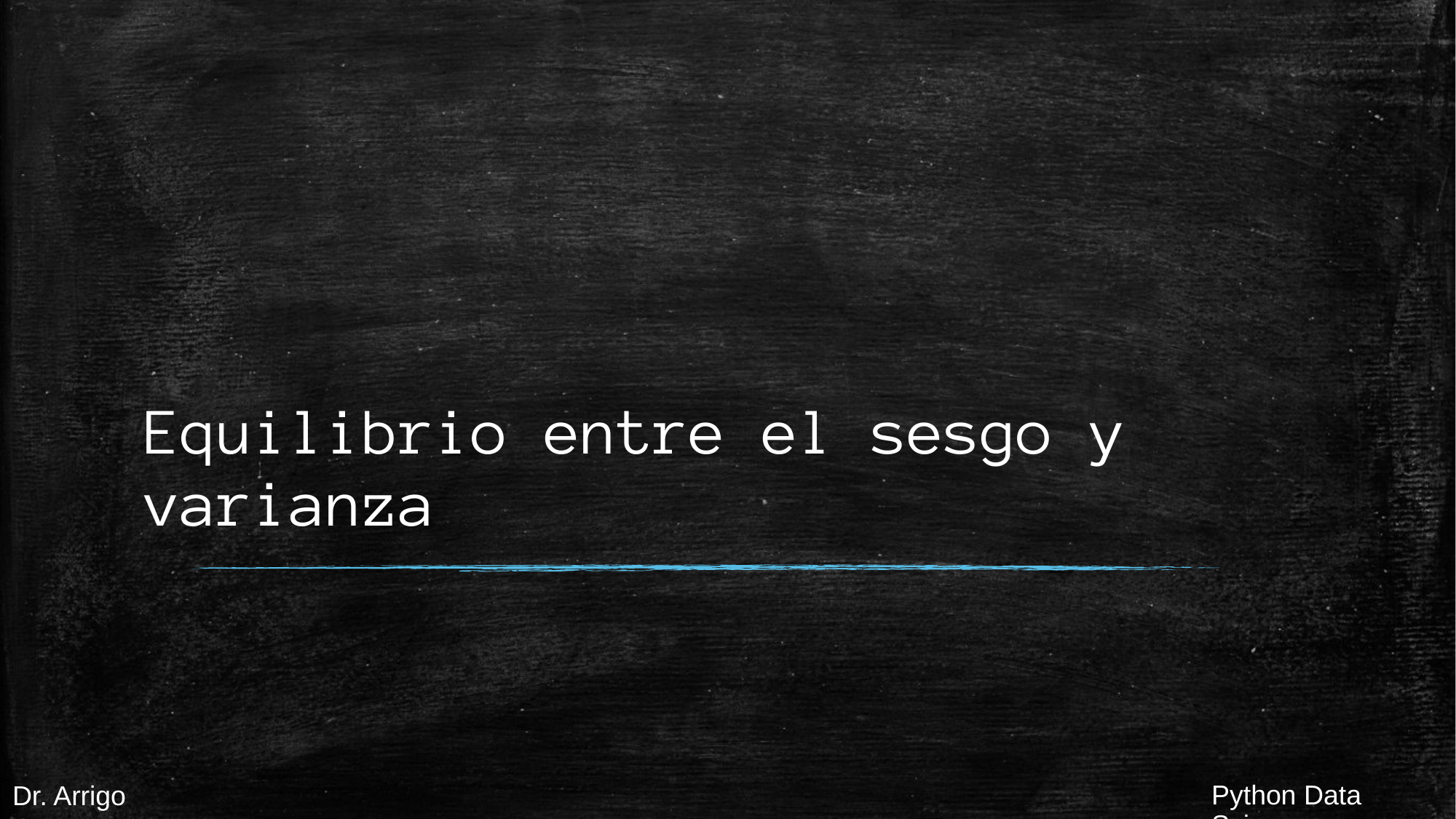

# Equilibrio entre el sesgo y varianza